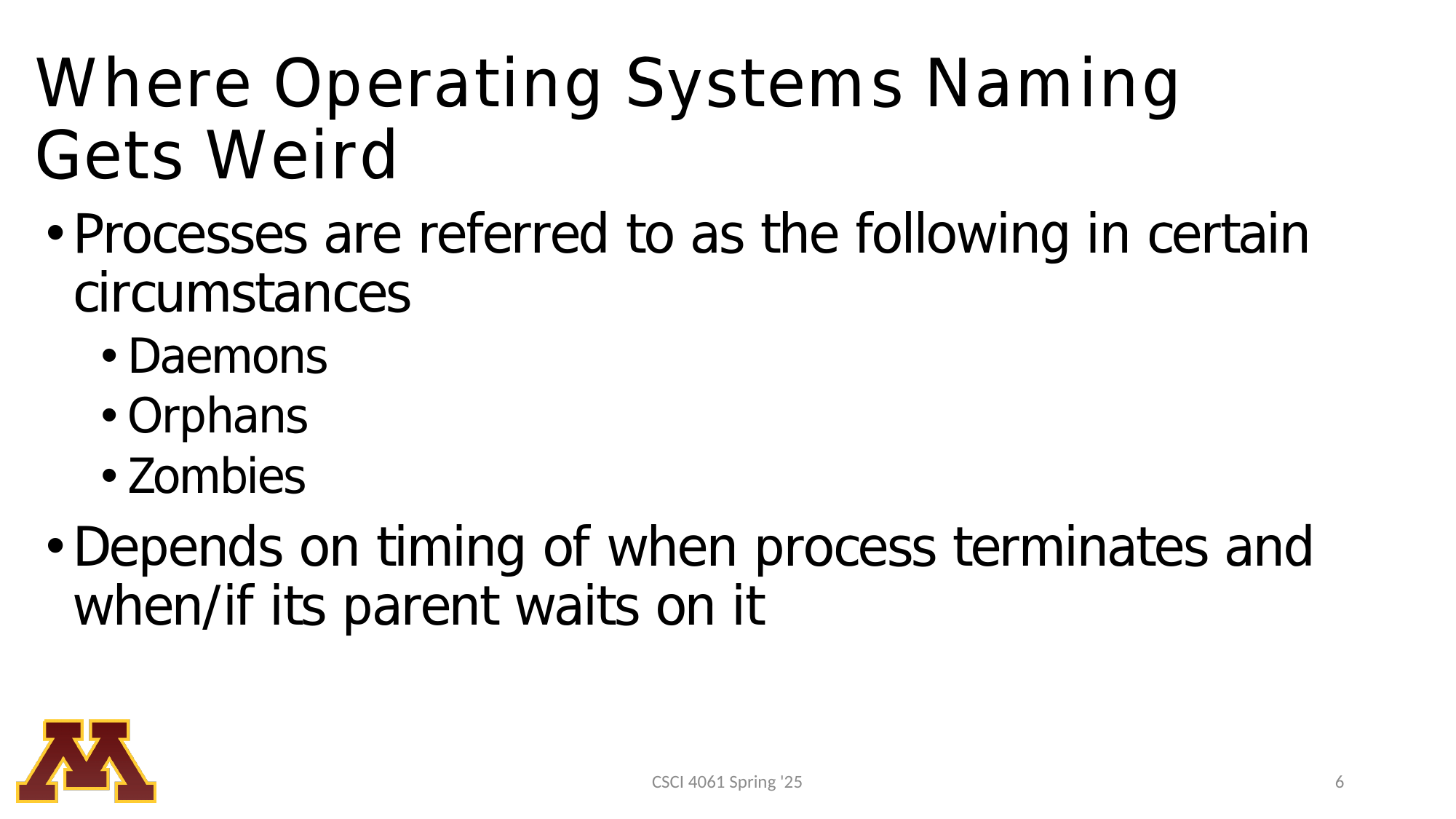

# Where Operating Systems Naming Gets Weird
Processes are referred to as the following in certain circumstances
Daemons
Orphans
Zombies
Depends on timing of when process terminates and when/if its parent waits on it

CSCI 4061 Spring '25
6